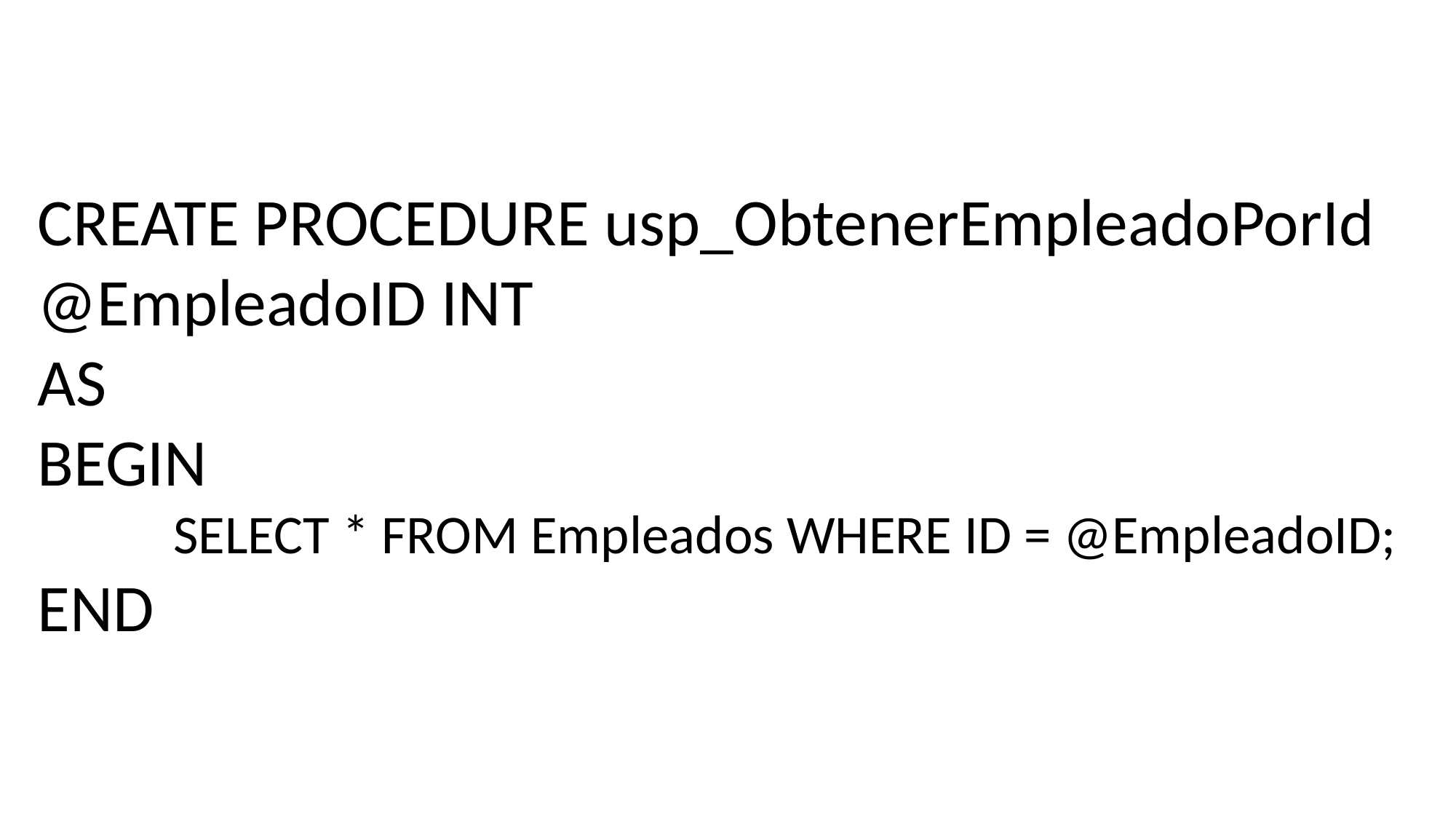

CREATE PROCEDURE usp_ObtenerEmpleadoPorId
@EmpleadoID INT
AS
BEGIN
           SELECT * FROM Empleados WHERE ID = @EmpleadoID;
END